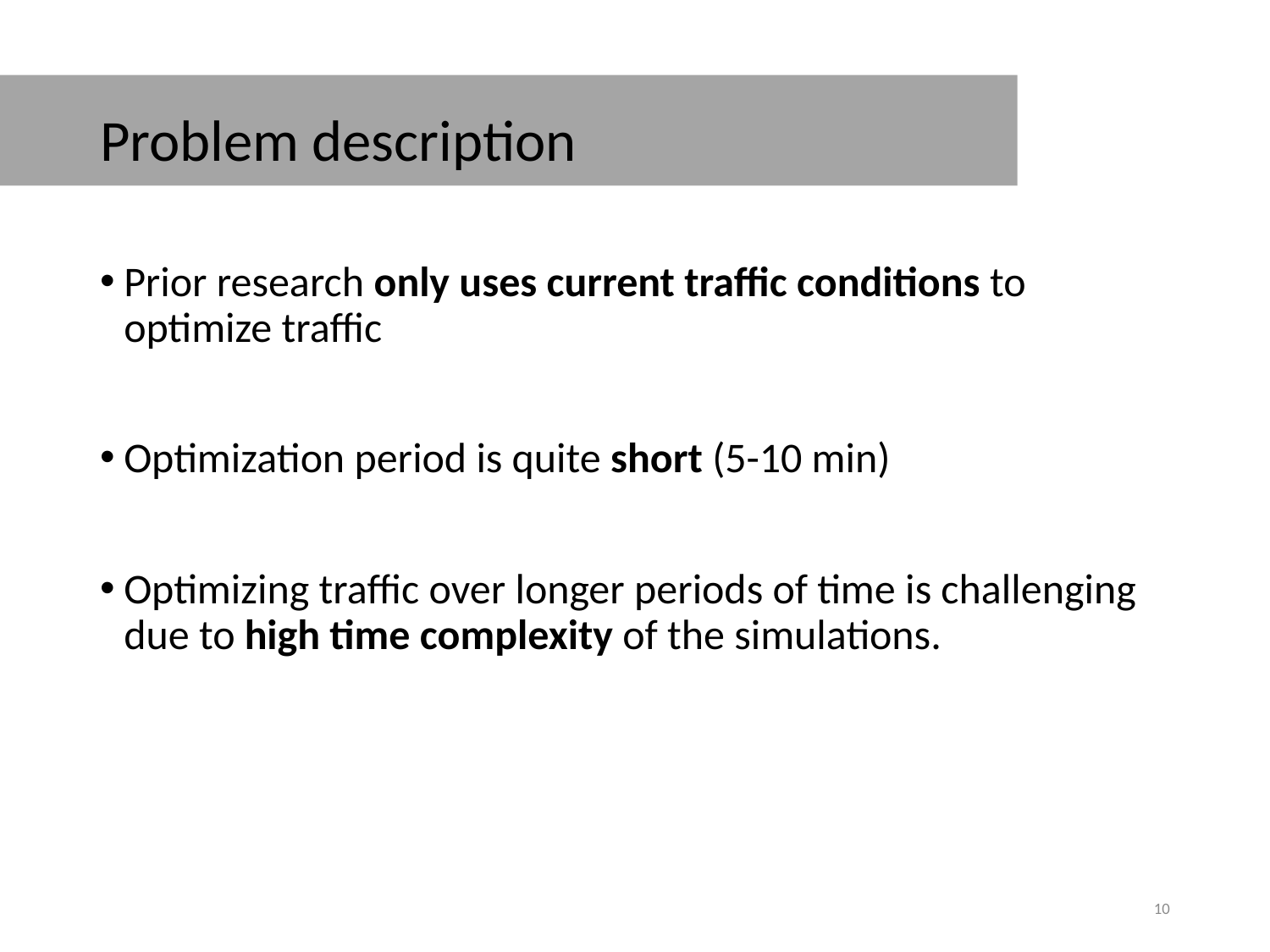

# Problem description

Prior research only uses current traffic conditions to optimize traffic

Optimization period is quite short (5-10 min)

Optimizing traffic over longer periods of time is challenging due to high time complexity of the simulations.

10